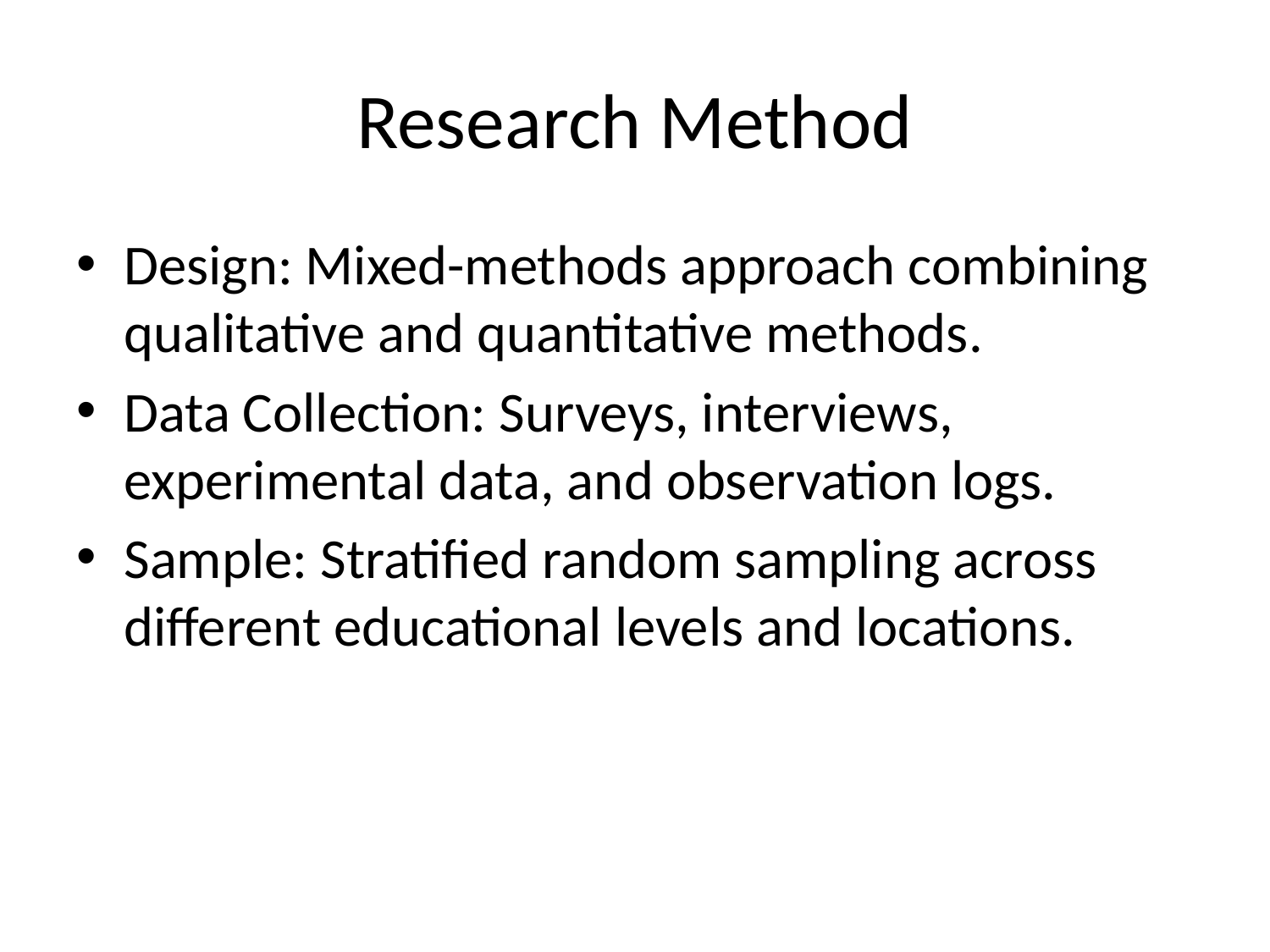

# Research Method
Design: Mixed-methods approach combining qualitative and quantitative methods.
Data Collection: Surveys, interviews, experimental data, and observation logs.
Sample: Stratified random sampling across different educational levels and locations.